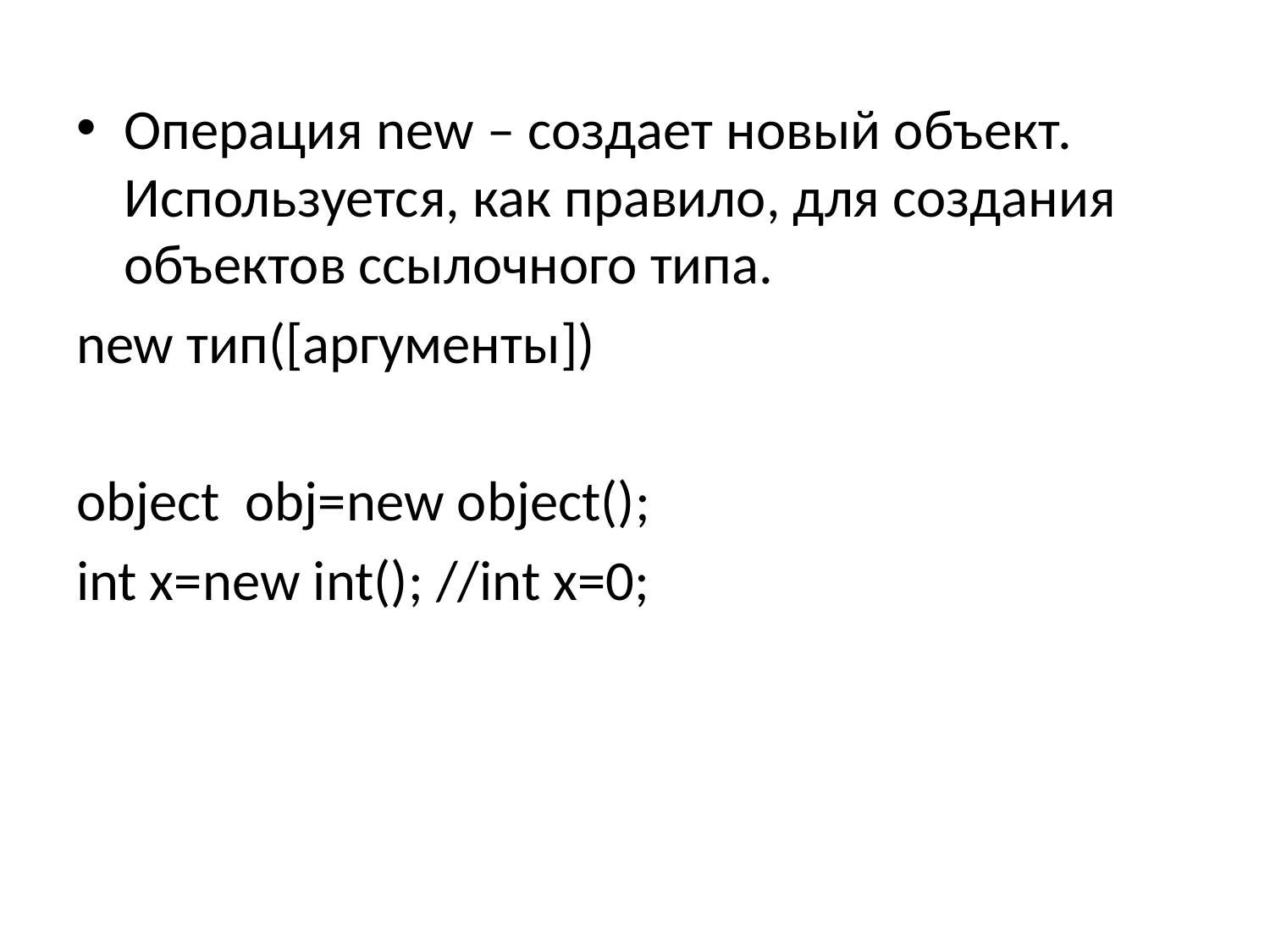

Операция new – создает новый объект. Используется, как правило, для создания объектов ссылочного типа.
new тип([аргументы])

object  obj=new object();
int x=new int(); //int x=0;